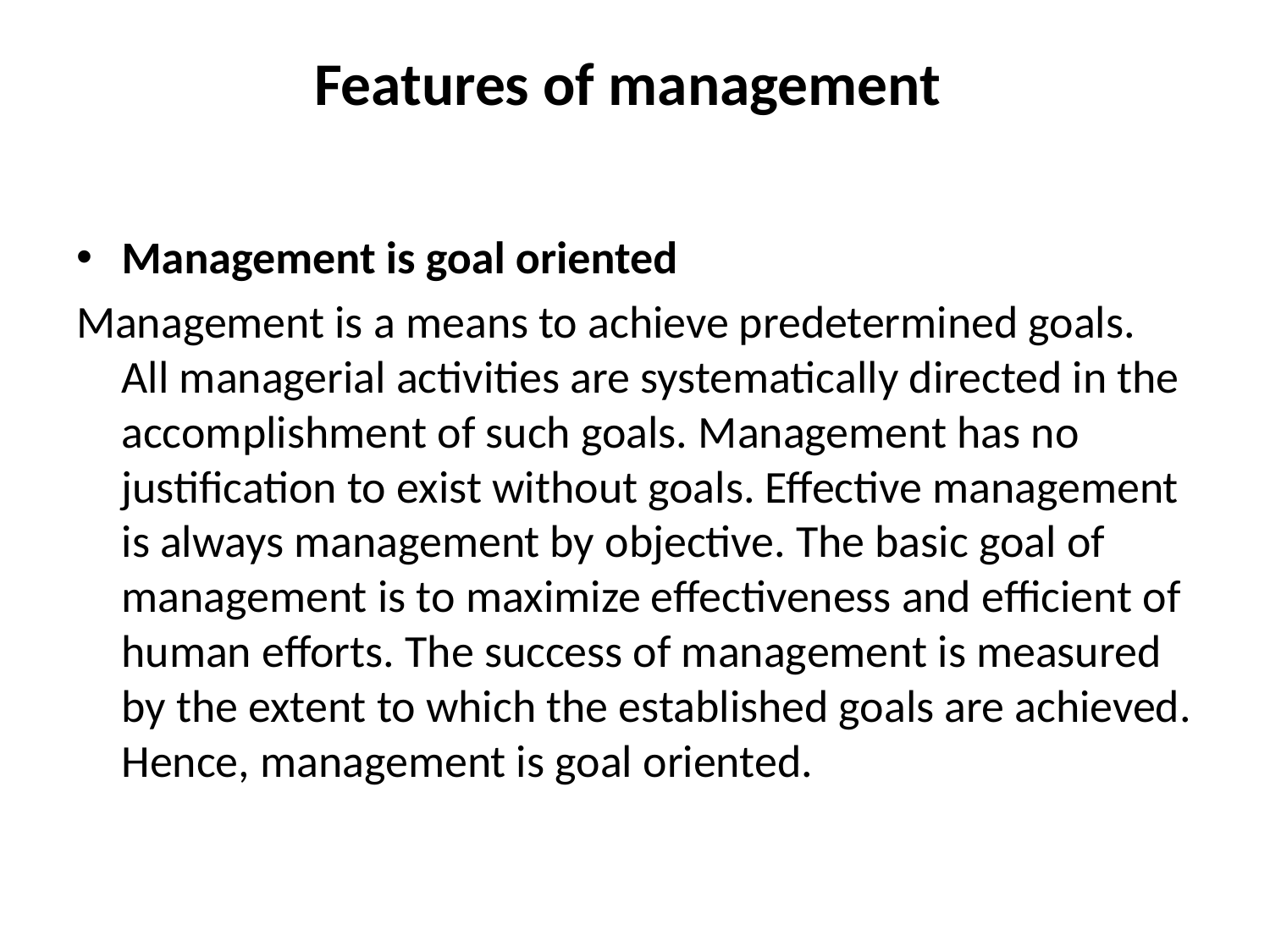

# Features of management
Management is goal oriented
Management is a means to achieve predetermined goals. All managerial activities are systematically directed in the accomplishment of such goals. Management has no justification to exist without goals. Effective management is always management by objective. The basic goal of management is to maximize effectiveness and efficient of human efforts. The success of management is measured by the extent to which the established goals are achieved. Hence, management is goal oriented.